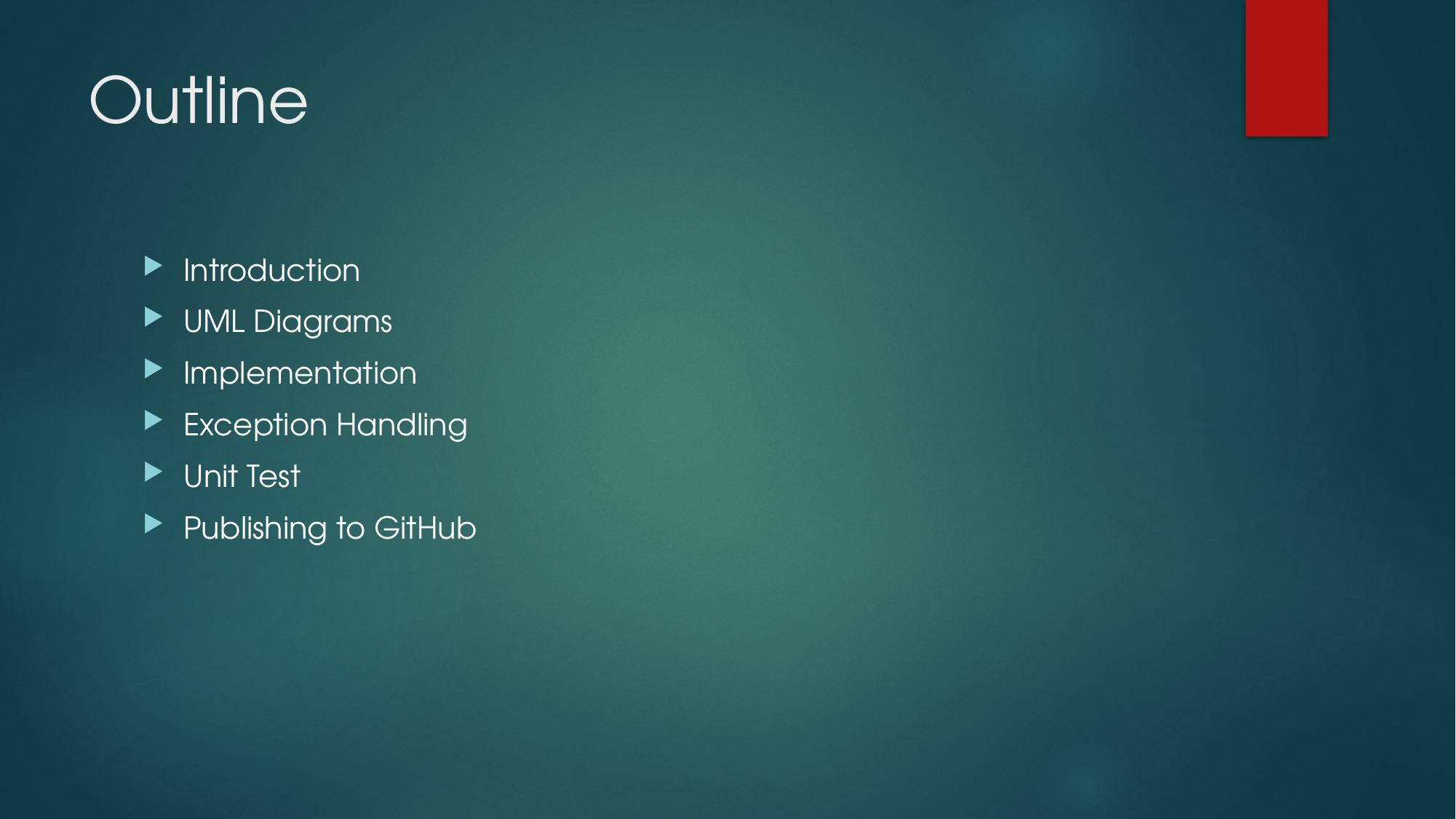

# Outline
Introduction
UML Diagrams
Implementation
Exception Handling
Unit Test
Publishing to GitHub